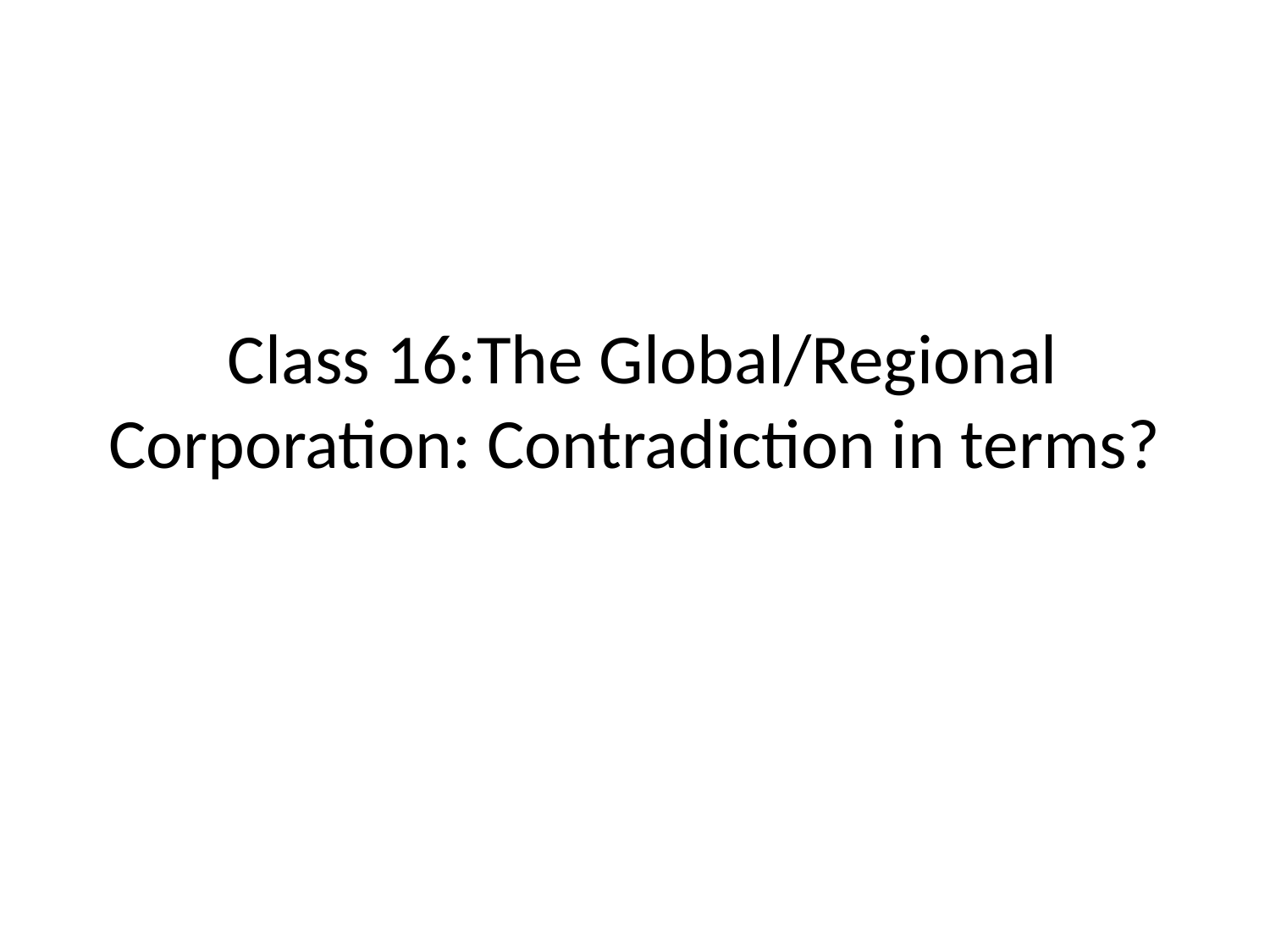

# Class 16:The Global/Regional Corporation: Contradiction in terms?